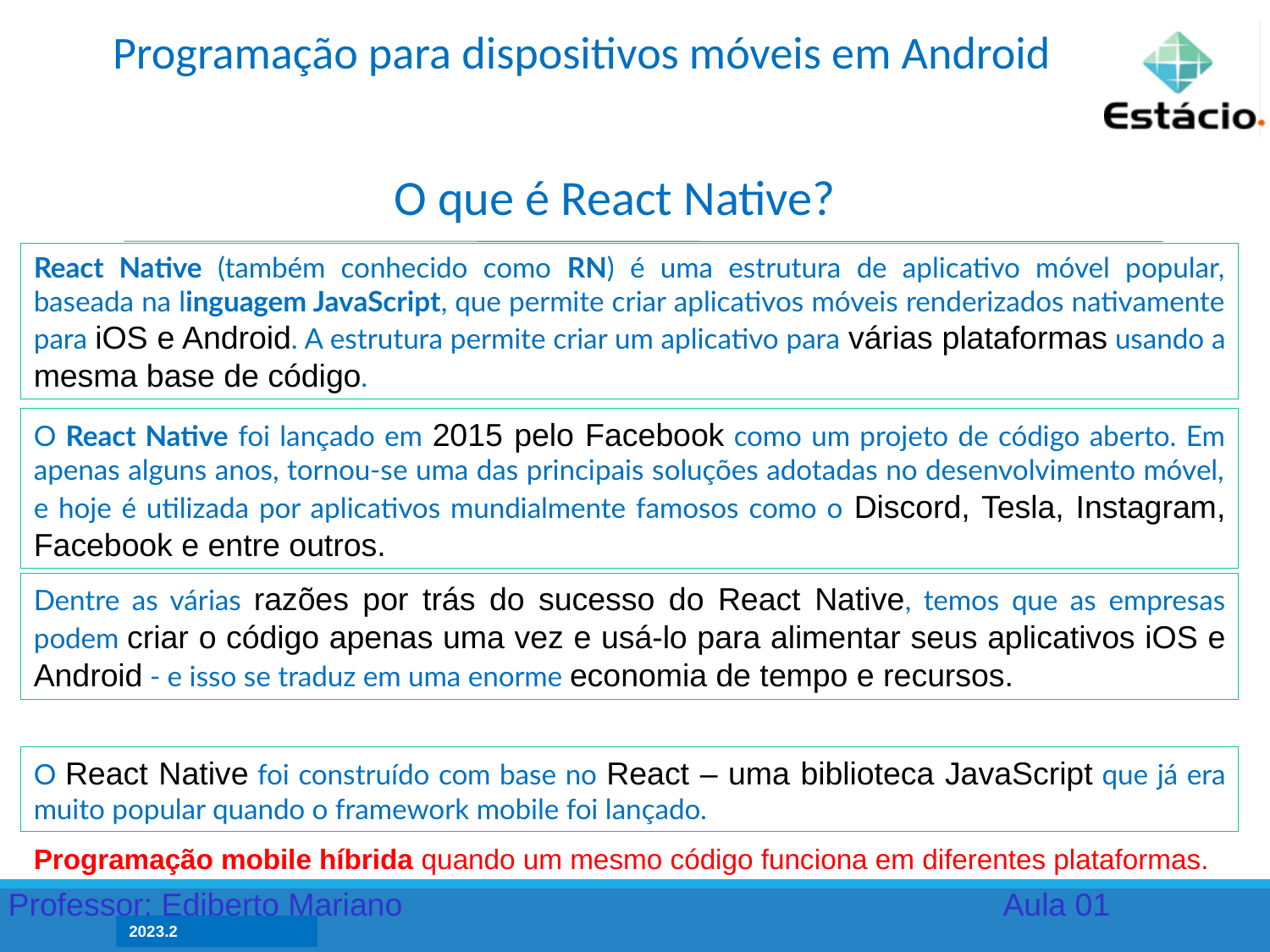

Fonte: https://www.alura.com.br/artigos/react-native
Programação para dispositivos móveis em Android
O que é React Native?
React Native (também conhecido como RN) é uma estrutura de aplicativo móvel popular, baseada na linguagem JavaScript, que permite criar aplicativos móveis renderizados nativamente para iOS e Android. A estrutura permite criar um aplicativo para várias plataformas usando a mesma base de código.
O React Native foi lançado em 2015 pelo Facebook como um projeto de código aberto. Em apenas alguns anos, tornou-se uma das principais soluções adotadas no desenvolvimento móvel, e hoje é utilizada por aplicativos mundialmente famosos como o Discord, Tesla, Instagram, Facebook e entre outros.
Dentre as várias razões por trás do sucesso do React Native, temos que as empresas podem criar o código apenas uma vez e usá-lo para alimentar seus aplicativos iOS e Android - e isso se traduz em uma enorme economia de tempo e recursos.
O React Native foi construído com base no React – uma biblioteca JavaScript que já era muito popular quando o framework mobile foi lançado.
Programação mobile híbrida quando um mesmo código funciona em diferentes plataformas.